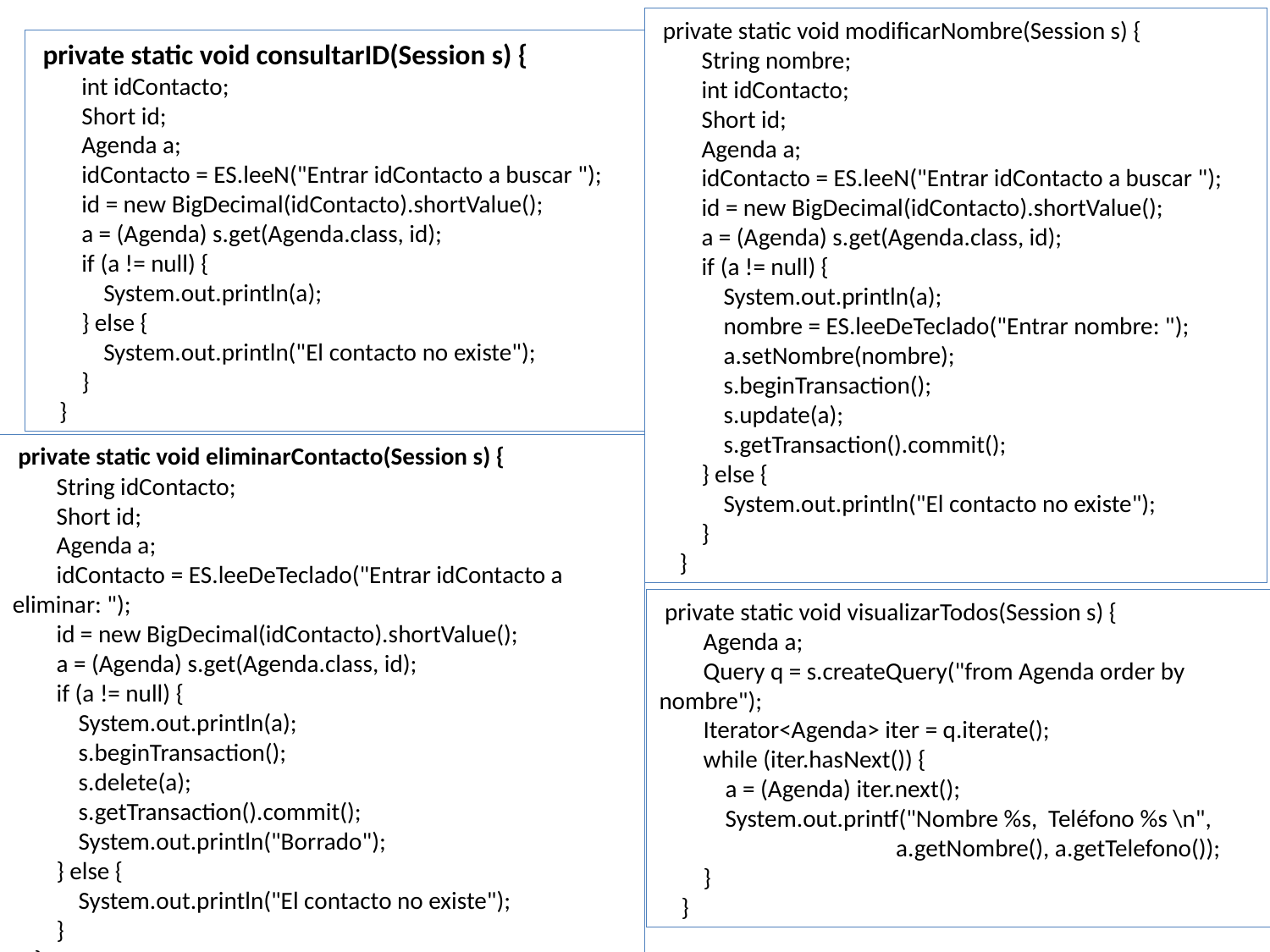

private static void modificarNombre(Session s) {
        String nombre;
        int idContacto;
        Short id;
        Agenda a;
        idContacto = ES.leeN("Entrar idContacto a buscar ");
        id = new BigDecimal(idContacto).shortValue();
        a = (Agenda) s.get(Agenda.class, id);
        if (a != null) {
            System.out.println(a);
            nombre = ES.leeDeTeclado("Entrar nombre: ");
            a.setNombre(nombre);
            s.beginTransaction();
            s.update(a);
            s.getTransaction().commit();
        } else {
            System.out.println("El contacto no existe");
        }
    }
 private static void consultarID(Session s) {
        int idContacto;
        Short id;
        Agenda a;
        idContacto = ES.leeN("Entrar idContacto a buscar ");
        id = new BigDecimal(idContacto).shortValue();
        a = (Agenda) s.get(Agenda.class, id);
        if (a != null) {
            System.out.println(a);
        } else {
            System.out.println("El contacto no existe");
        }
    }
 private static void eliminarContacto(Session s) {
        String idContacto;
        Short id;
        Agenda a;
        idContacto = ES.leeDeTeclado("Entrar idContacto a eliminar: ");
        id = new BigDecimal(idContacto).shortValue();
        a = (Agenda) s.get(Agenda.class, id);
        if (a != null) {
            System.out.println(a);
            s.beginTransaction();
            s.delete(a);
            s.getTransaction().commit();
            System.out.println("Borrado");
        } else {
            System.out.println("El contacto no existe");
        }
    }
 private static void visualizarTodos(Session s) {
        Agenda a;
        Query q = s.createQuery("from Agenda order by nombre");
        Iterator<Agenda> iter = q.iterate();
        while (iter.hasNext()) {
            a = (Agenda) iter.next();
            System.out.printf("Nombre %s,  Teléfono %s \n",
                                           a.getNombre(), a.getTelefono());
        }
    }